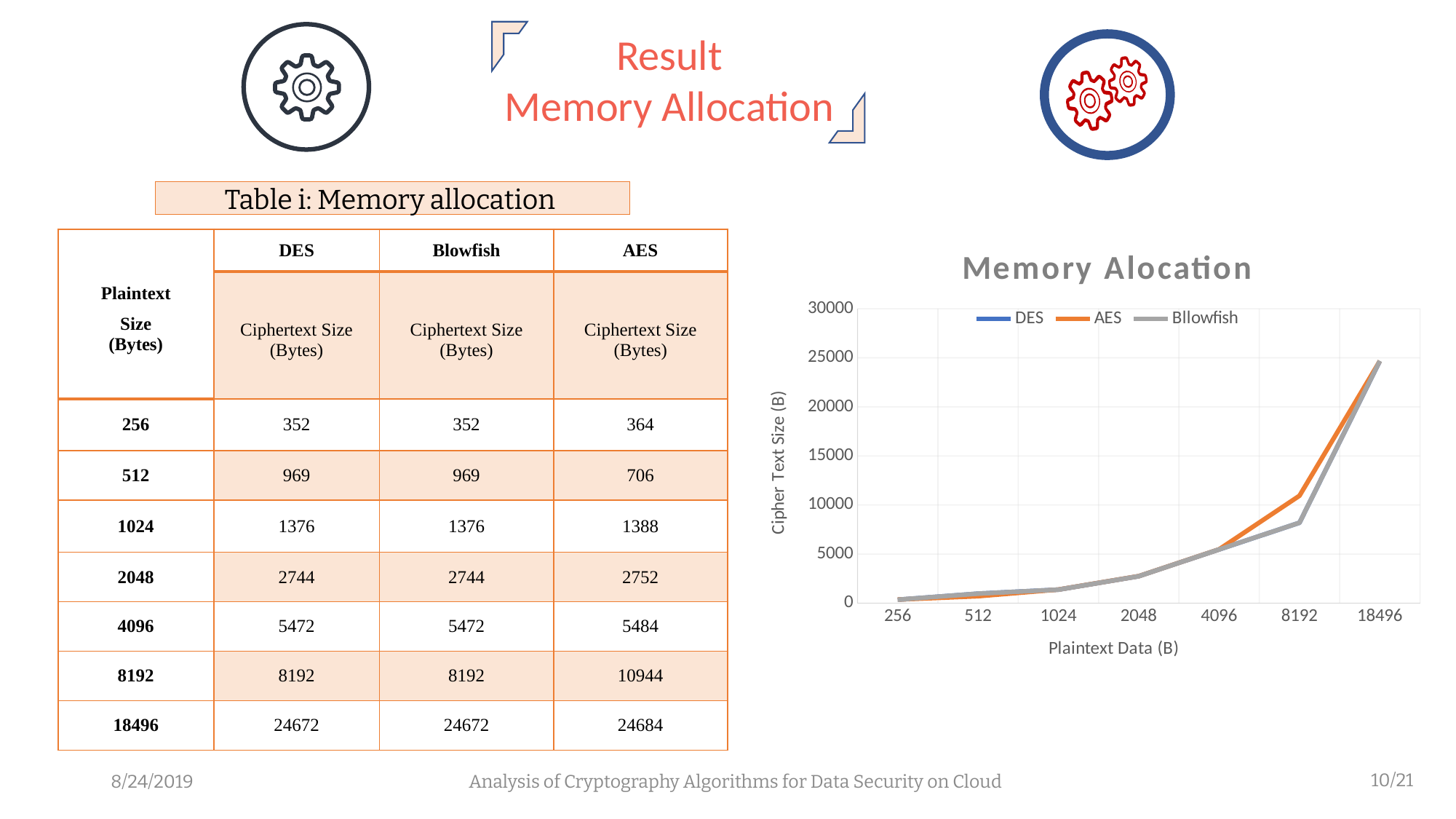

Result
Memory Allocation

Table i: Memory allocation

### Chart: Memory Alocation

| Category | DES | AES | Bllowfish |
|---|---|---|---|
| 256 | 352.0 | 364.0 | 352.0 |
| 512 | 969.0 | 706.0 | 969.0 |
| 1024 | 1376.0 | 1388.0 | 1376.0 |
| 2048 | 2744.0 | 2752.0 | 2744.0 |
| 4096 | 5472.0 | 5484.0 | 5472.0 |
| 8192 | 8192.0 | 10944.0 | 8192.0 |
| 18496 | 24672.0 | 24672.0 | 24684.0 |
| Plaintext Size (Bytes) | DES | Blowfish | AES |
| --- | --- | --- | --- |
|  | Ciphertext Size (Bytes) | Ciphertext Size (Bytes) | Ciphertext Size (Bytes) |
| 256 | 352 | 352 | 364 |
| 512 | 969 | 969 | 706 |
| 1024 | 1376 | 1376 | 1388 |
| 2048 | 2744 | 2744 | 2752 |
| 4096 | 5472 | 5472 | 5484 |
| 8192 | 8192 | 8192 | 10944 |
| 18496 | 24672 | 24672 | 24684 |
10/21
8/24/2019
Analysis of Cryptography Algorithms for Data Security on Cloud